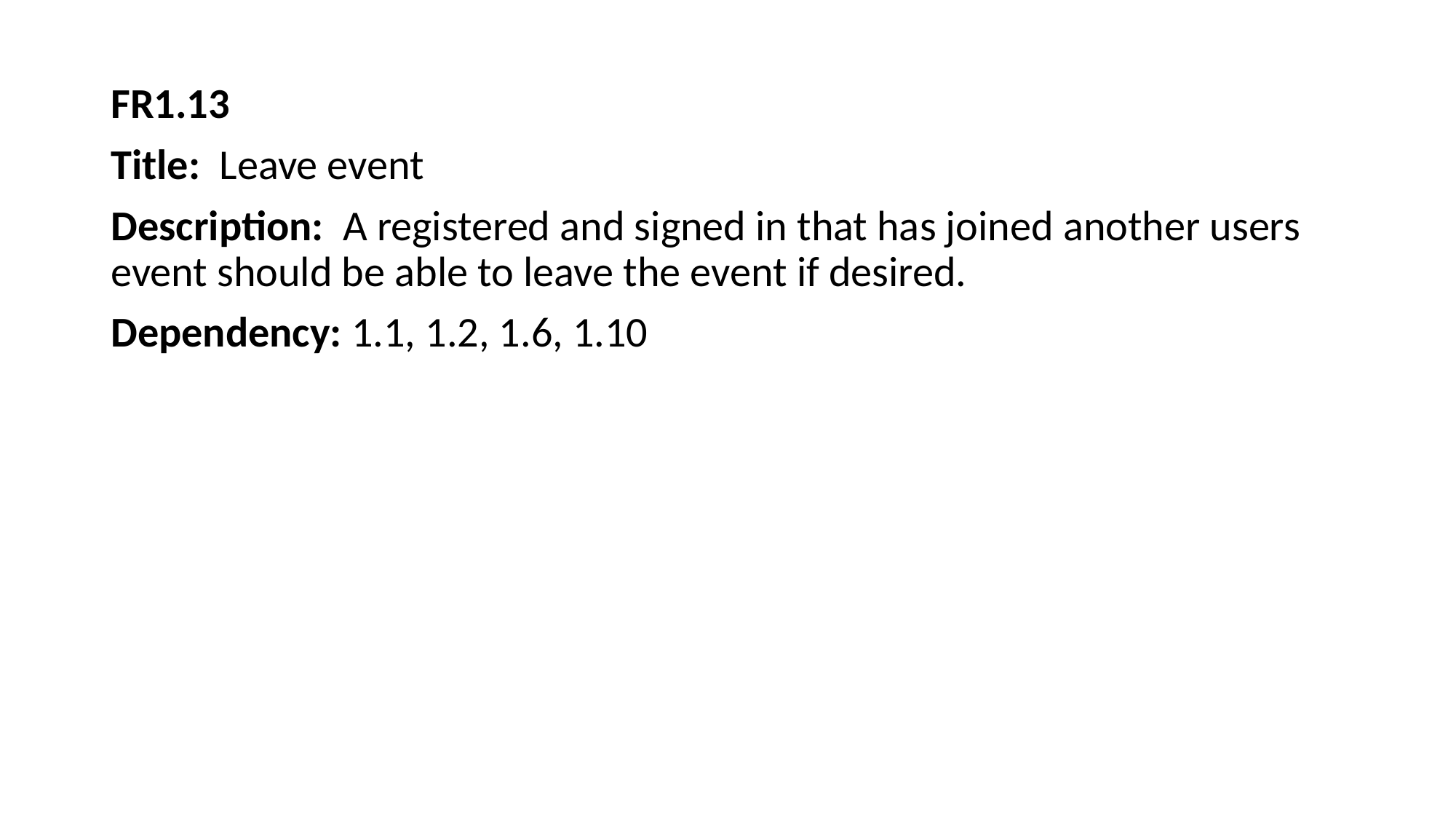

FR1.13
Title:  Leave event
Description:  A registered and signed in that has joined another users event should be able to leave the event if desired.
Dependency: 1.1, 1.2, 1.6, 1.10